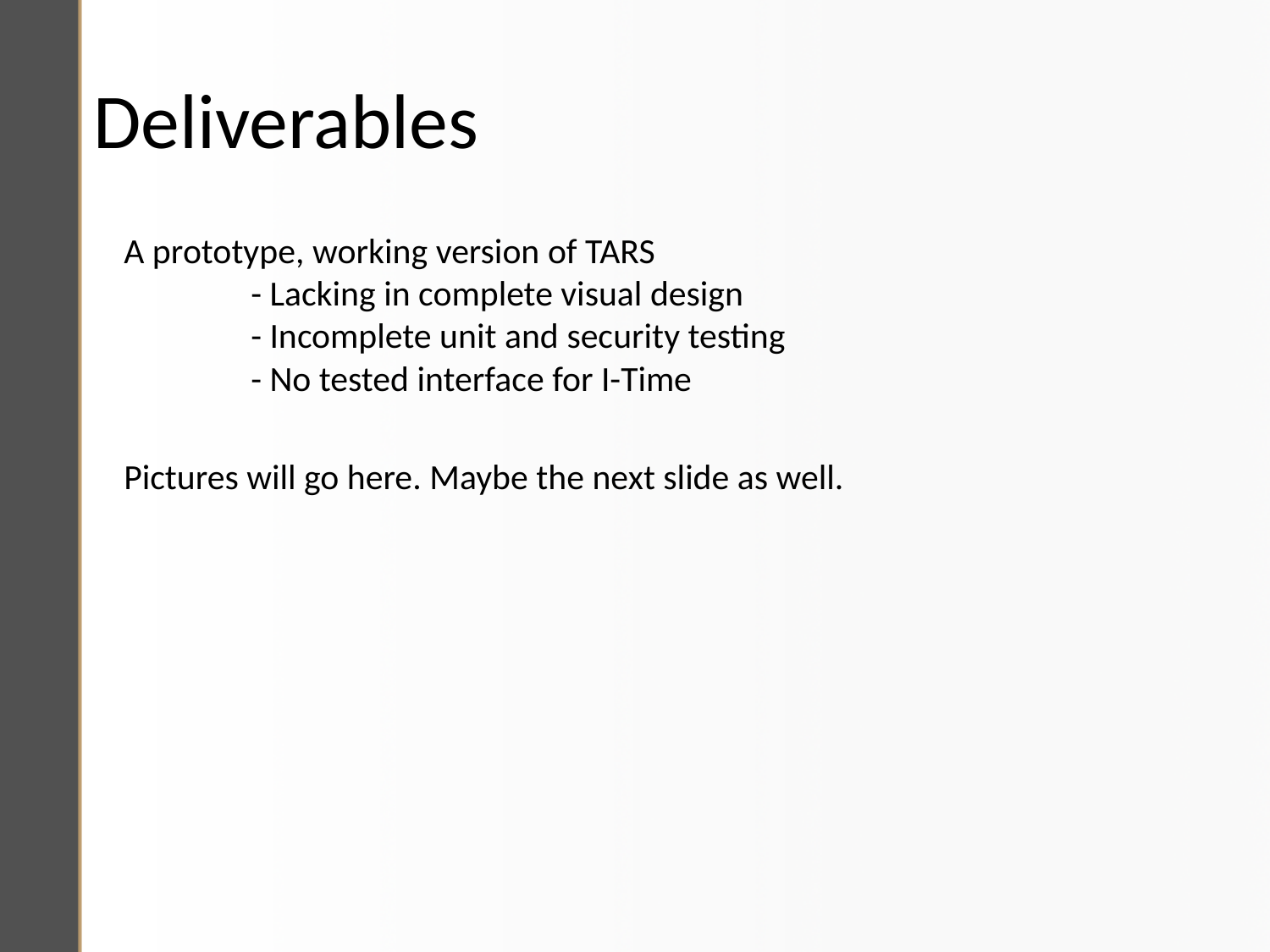

# Deliverables
	A prototype, working version of TARS
	- Lacking in complete visual design
	- Incomplete unit and security testing
	- No tested interface for I-Time

	Pictures will go here. Maybe the next slide as well.